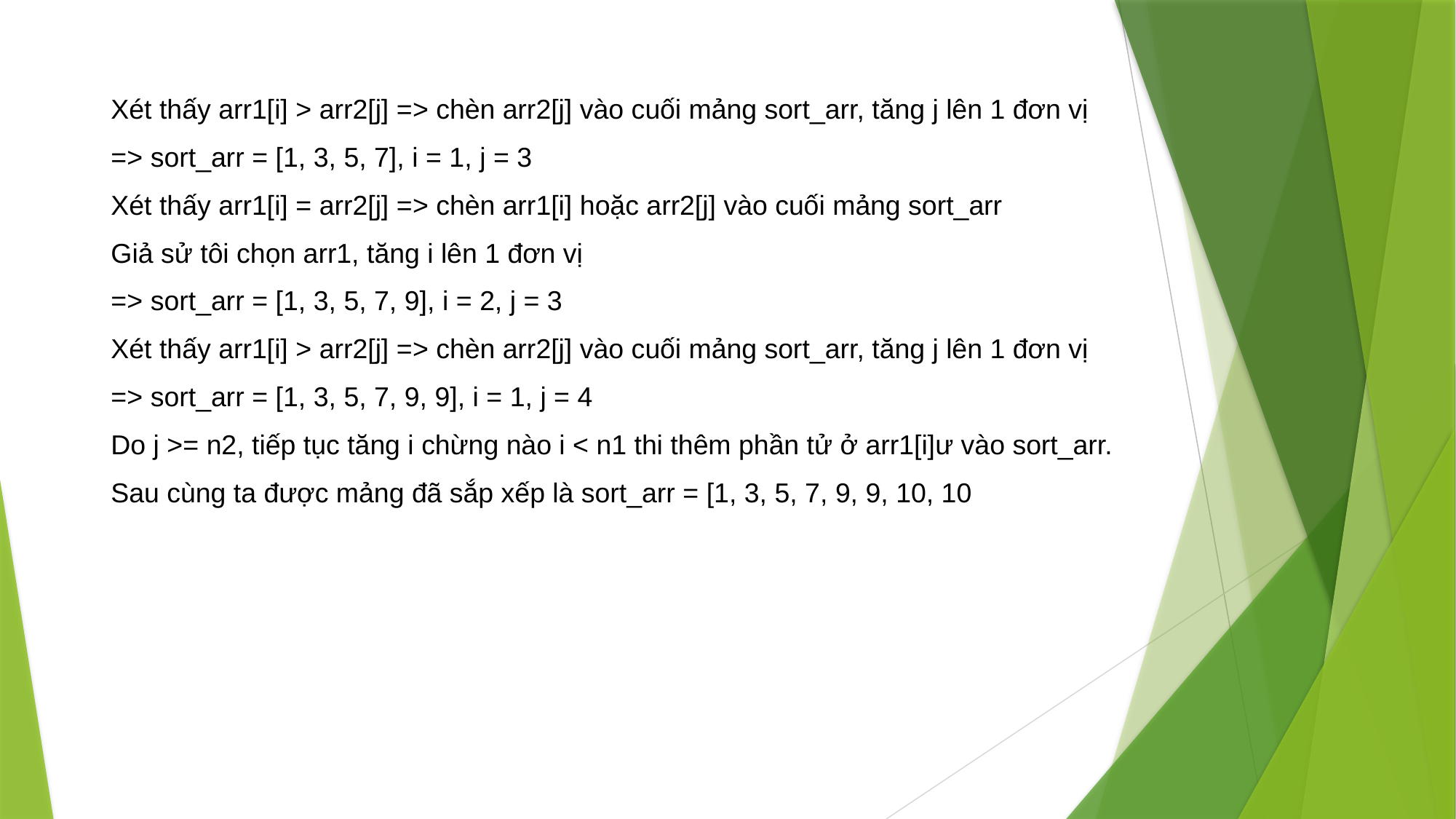

Xét thấy arr1[i] > arr2[j] => chèn arr2[j] vào cuối mảng sort_arr, tăng j lên 1 đơn vị
=> sort_arr = [1, 3, 5, 7], i = 1, j = 3
Xét thấy arr1[i] = arr2[j] => chèn arr1[i] hoặc arr2[j] vào cuối mảng sort_arr
Giả sử tôi chọn arr1, tăng i lên 1 đơn vị
=> sort_arr = [1, 3, 5, 7, 9], i = 2, j = 3
Xét thấy arr1[i] > arr2[j] => chèn arr2[j] vào cuối mảng sort_arr, tăng j lên 1 đơn vị
=> sort_arr = [1, 3, 5, 7, 9, 9], i = 1, j = 4
Do j >= n2, tiếp tục tăng i chừng nào i < n1 thi thêm phần tử ở arr1[i]ư vào sort_arr.
Sau cùng ta được mảng đã sắp xếp là sort_arr = [1, 3, 5, 7, 9, 9, 10, 10